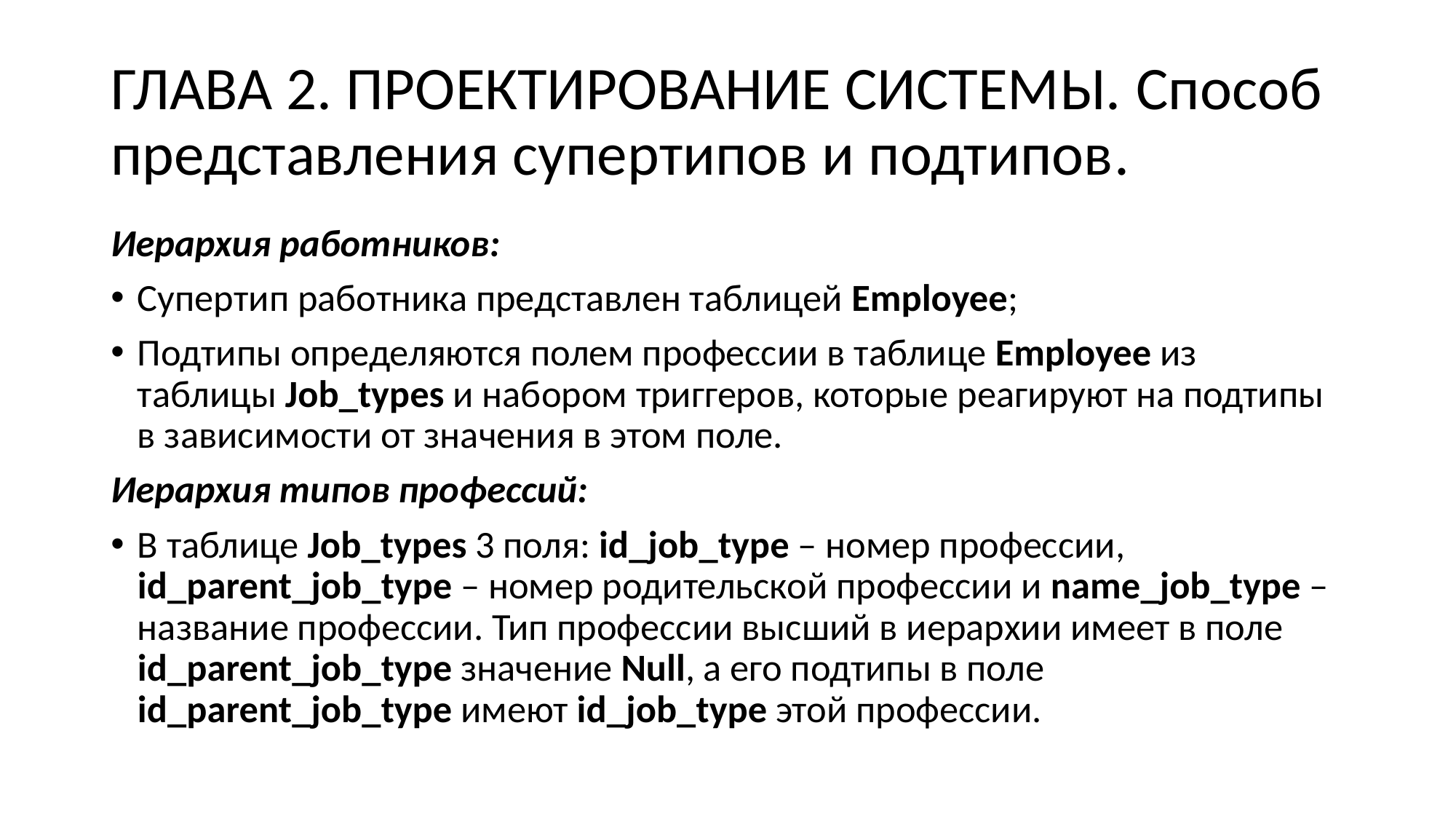

# ГЛАВА 2. ПРОЕКТИРОВАНИЕ СИСТЕМЫ. Способ представления супертипов и подтипов.
Иерархия работников:
Супертип работника представлен таблицей Employee;
Подтипы определяются полем профессии в таблице Employee из таблицы Job_types и набором триггеров, которые реагируют на подтипы в зависимости от значения в этом поле.
Иерархия типов профессий:
В таблице Job_types 3 поля: id_job_type – номер профессии, id_parent_job_type – номер родительской профессии и name_job_type – название профессии. Тип профессии высший в иерархии имеет в поле id_parent_job_type значение Null, а его подтипы в поле id_parent_job_type имеют id_job_type этой профессии.